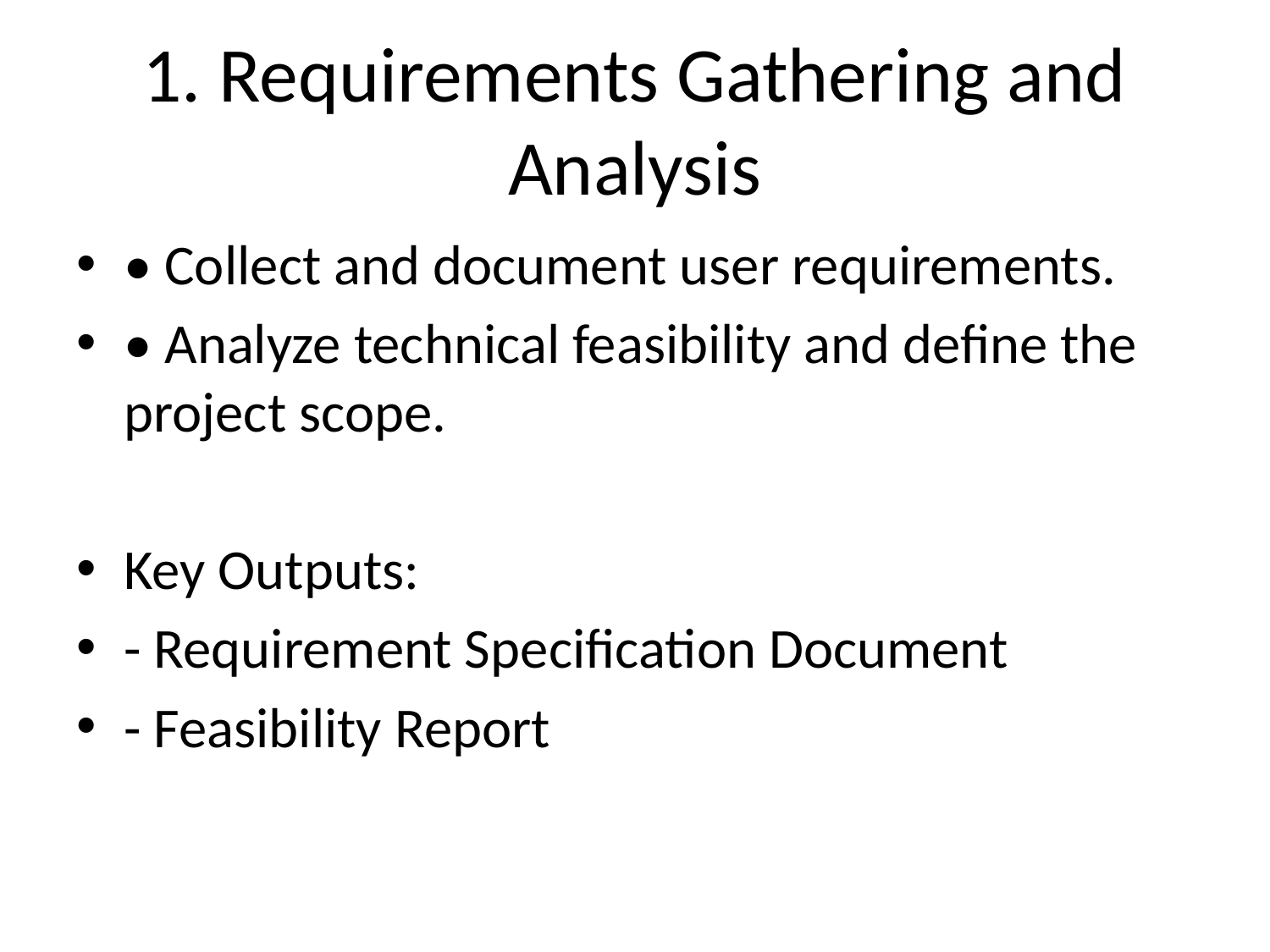

# 1. Requirements Gathering and Analysis
• Collect and document user requirements.
• Analyze technical feasibility and define the project scope.

Key Outputs:
- Requirement Specification Document
- Feasibility Report